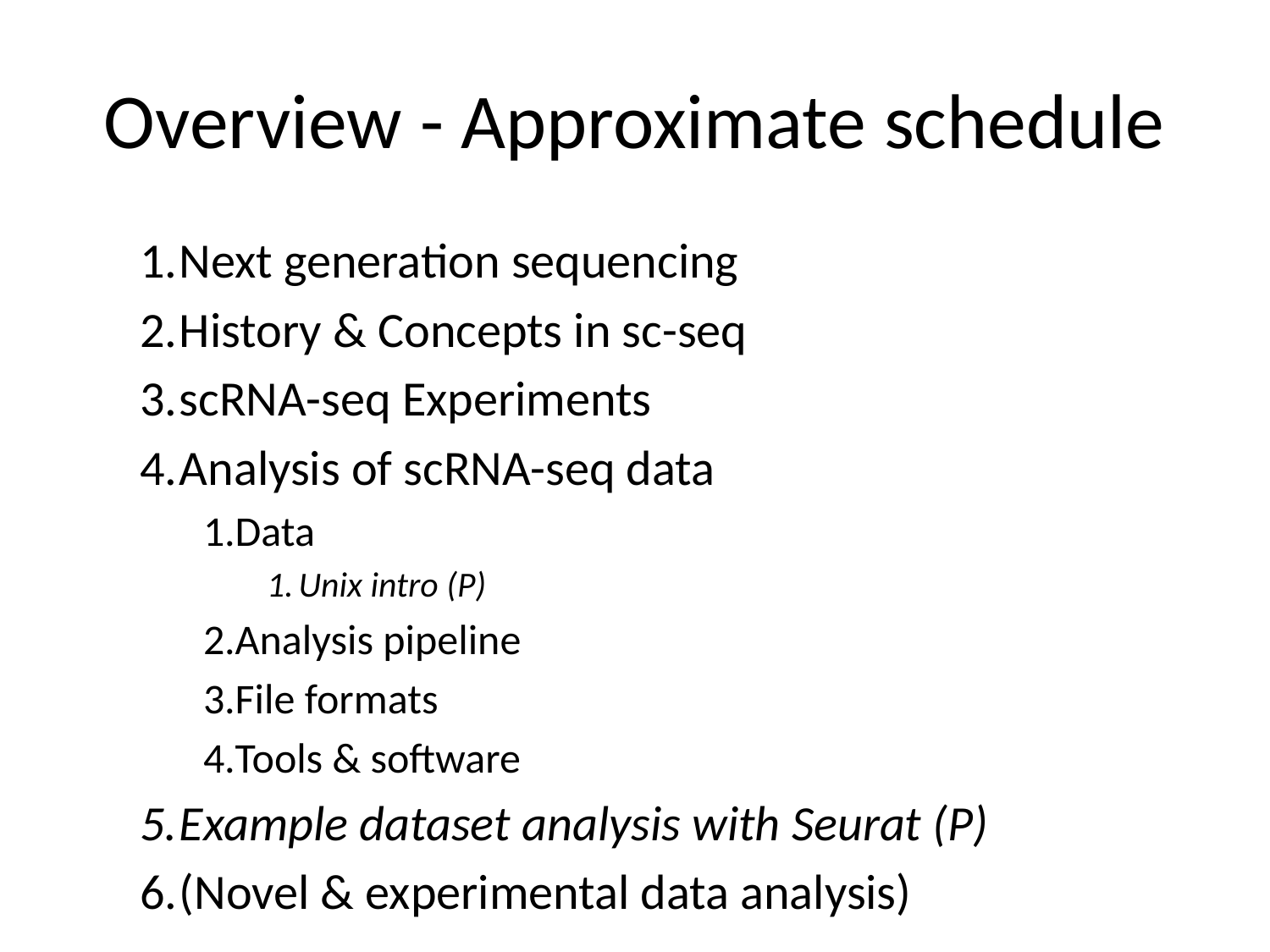

# Overview - Approximate schedule
Next generation sequencing
History & Concepts in sc-seq
scRNA-seq Experiments
Analysis of scRNA-seq data
Data
Unix intro (P)
Analysis pipeline
File formats
Tools & software
Example dataset analysis with Seurat (P)
(Novel & experimental data analysis)